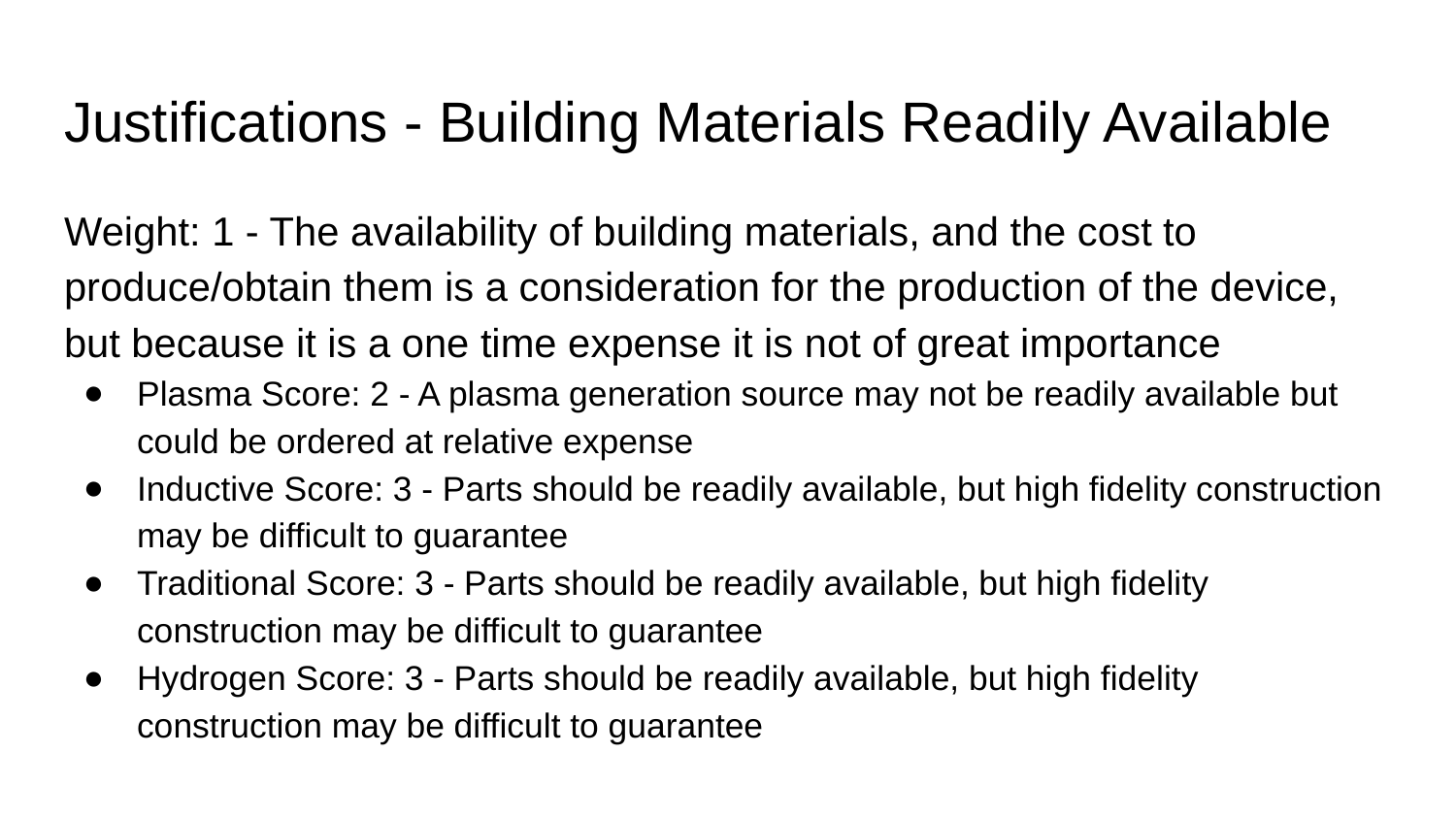

# Justifications - Building Materials Readily Available
Weight: 1 - The availability of building materials, and the cost to produce/obtain them is a consideration for the production of the device, but because it is a one time expense it is not of great importance
Plasma Score: 2 - A plasma generation source may not be readily available but could be ordered at relative expense
Inductive Score: 3 - Parts should be readily available, but high fidelity construction may be difficult to guarantee
Traditional Score: 3 - Parts should be readily available, but high fidelity construction may be difficult to guarantee
Hydrogen Score: 3 - Parts should be readily available, but high fidelity construction may be difficult to guarantee